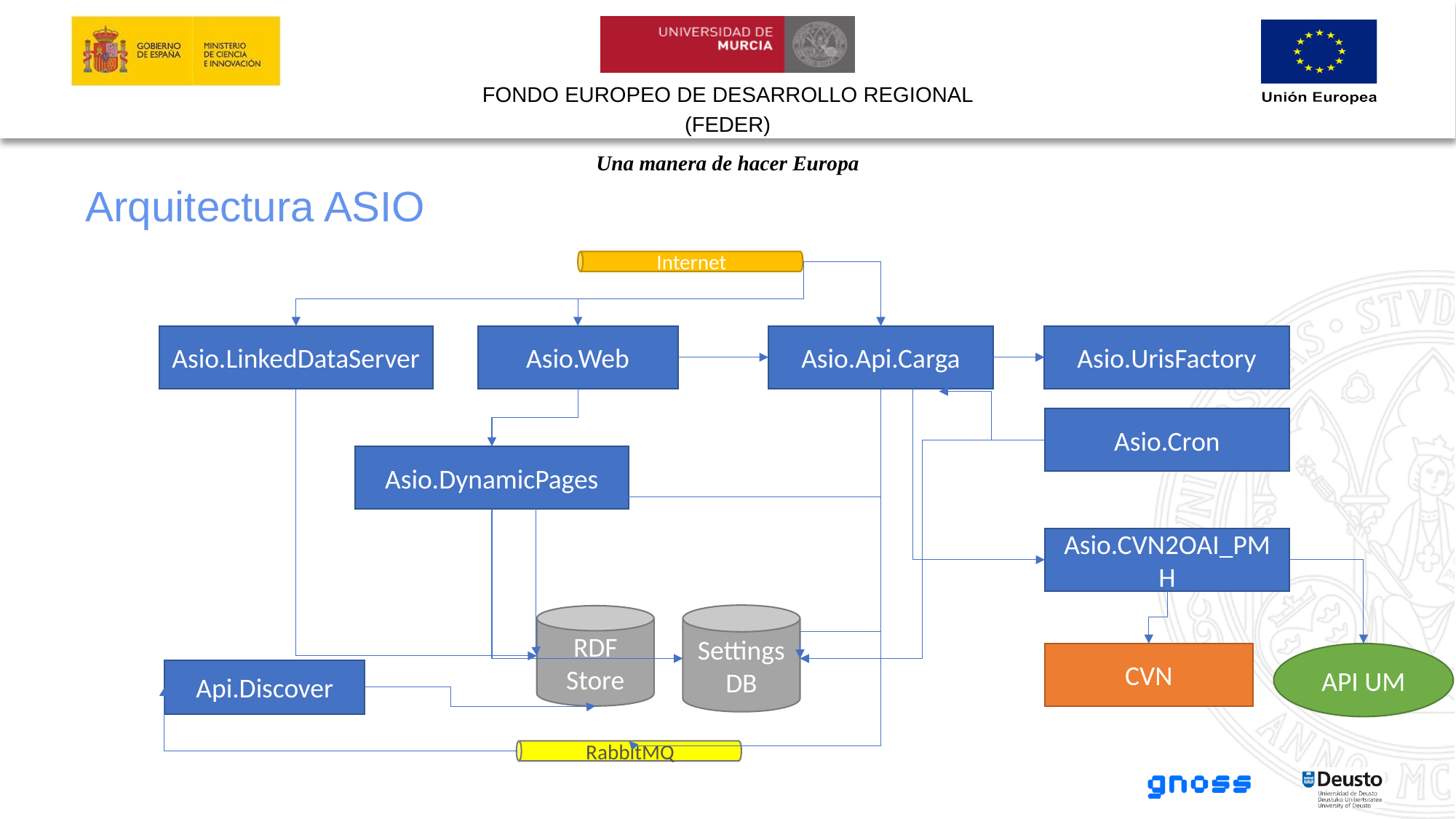

Internet
Arquitectura ASIO
Asio.UrisFactory
Asio.LinkedDataServer
Asio.Web
Asio.Api.Carga
Asio.Cron
Asio.DynamicPages
Asio.CVN2OAI_PMH
Settings DB
RDF Store
RabbitMQ
CVN
API UM
Api.Discover